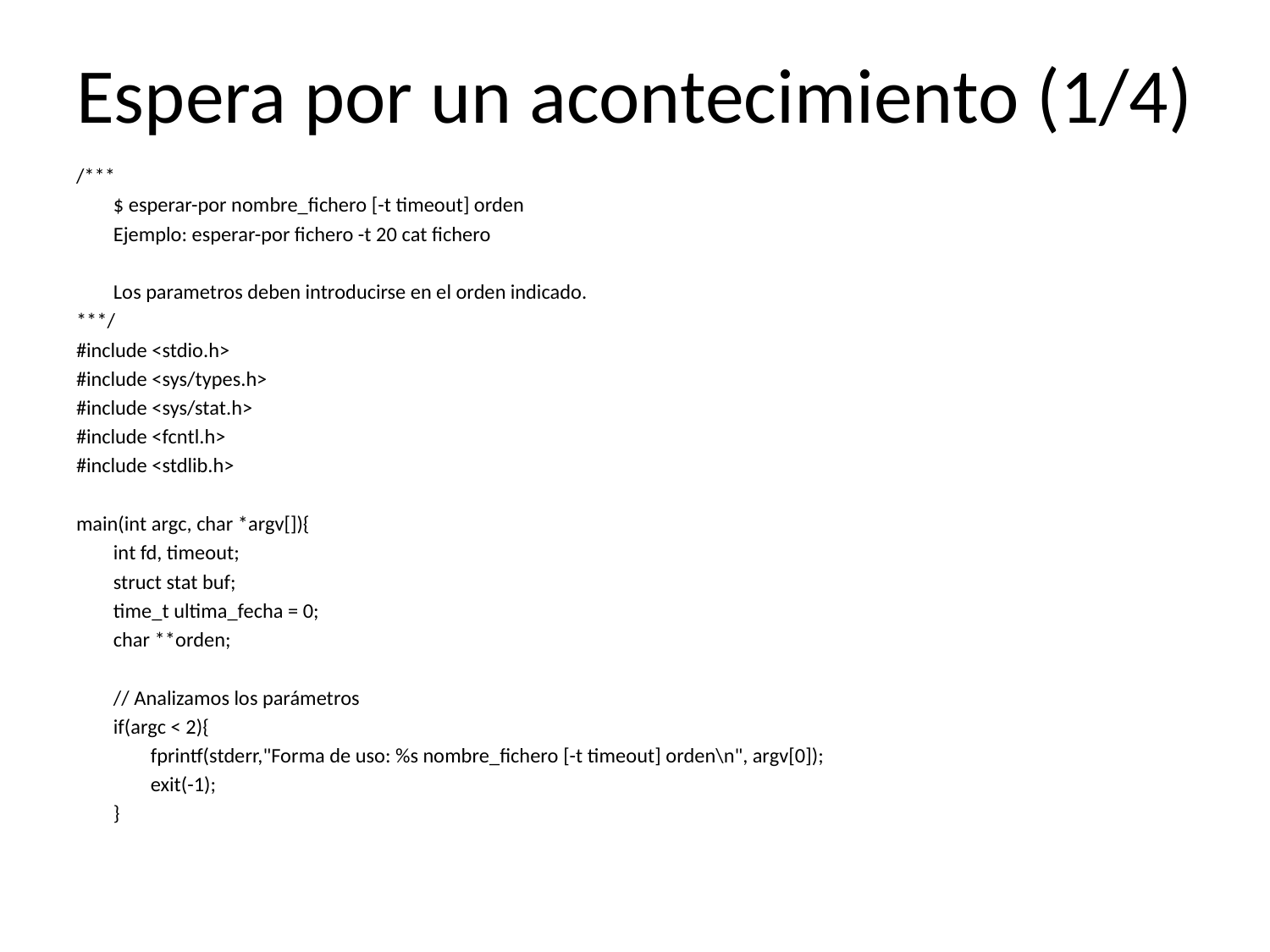

# Espera por un acontecimiento (1/4)
/***
        $ esperar-por nombre_fichero [-t timeout] orden
        Ejemplo: esperar-por fichero -t 20 cat fichero

        Los parametros deben introducirse en el orden indicado.
***/
#include <stdio.h>
#include <sys/types.h>
#include <sys/stat.h>
#include <fcntl.h>
#include <stdlib.h>

main(int argc, char *argv[]){
        int fd, timeout;
        struct stat buf;
        time_t ultima_fecha = 0;
        char **orden;

        // Analizamos los parámetros
        if(argc < 2){
                fprintf(stderr,"Forma de uso: %s nombre_fichero [-t timeout] orden\n", argv[0]);
                exit(-1);
        }